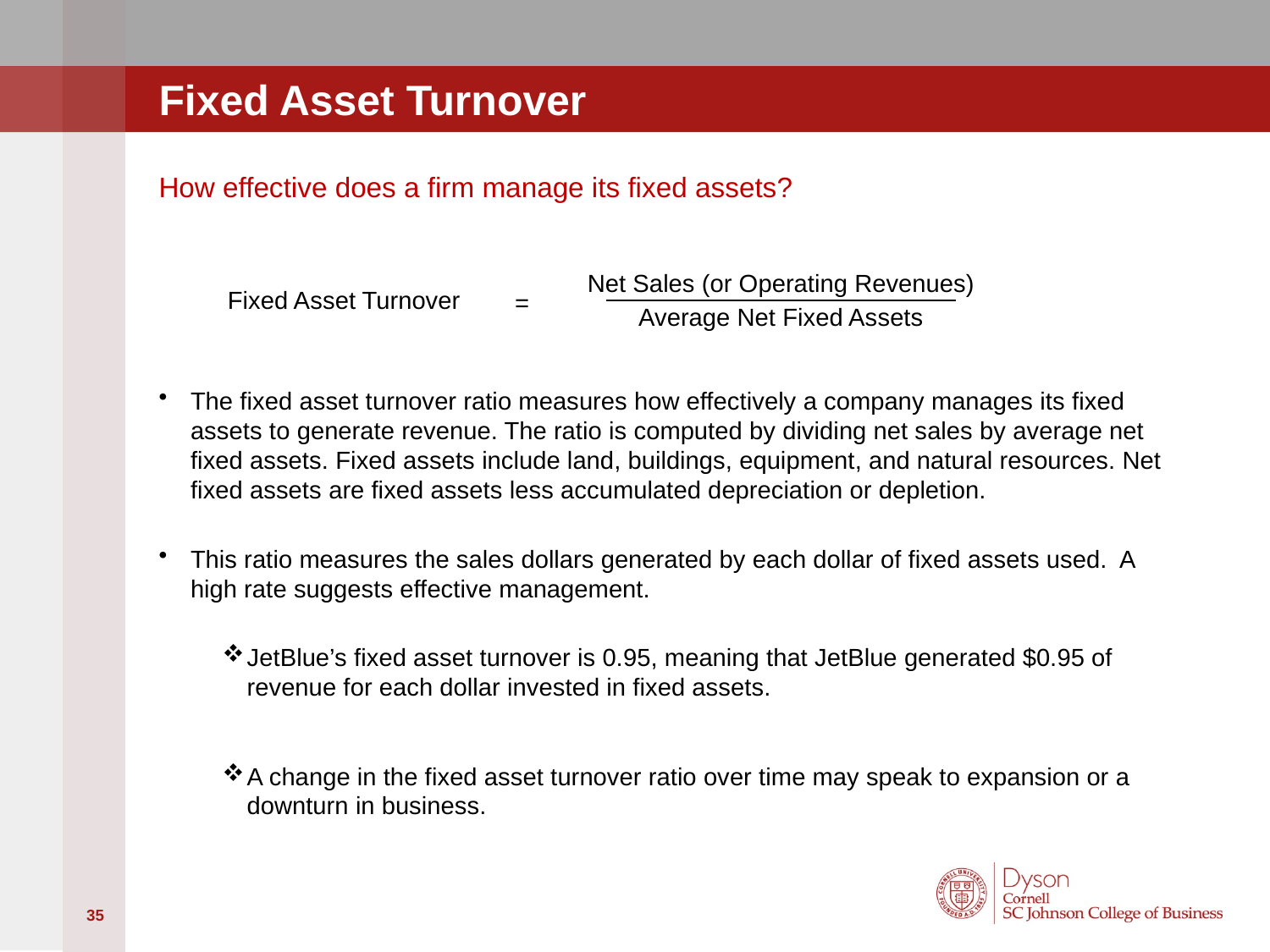

# Fixed Asset Turnover
How effective does a firm manage its fixed assets?

The fixed asset turnover ratio measures how effectively a company manages its fixed assets to generate revenue. The ratio is computed by dividing net sales by average net fixed assets. Fixed assets include land, buildings, equipment, and natural resources. Net fixed assets are fixed assets less accumulated depreciation or depletion.

This ratio measures the sales dollars generated by each dollar of fixed assets used.  A high rate suggests effective management.

JetBlue’s fixed asset turnover is 0.95, meaning that JetBlue generated $0.95 of revenue for each dollar invested in fixed assets.

A change in the fixed asset turnover ratio over time may speak to expansion or a downturn in business.
Net Sales (or Operating Revenues)
Average Net Fixed Assets
=
Fixed Asset Turnover
35